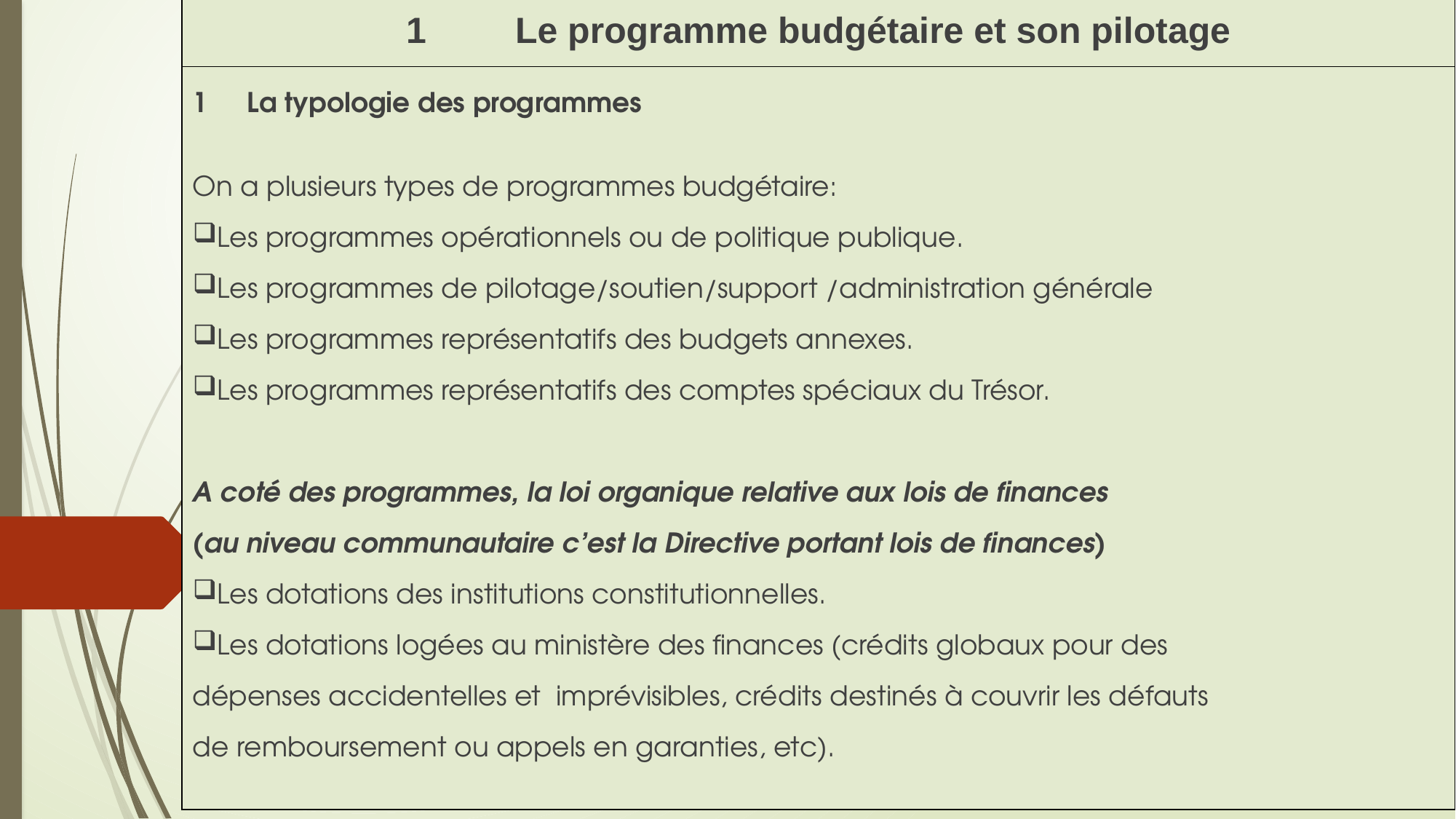

1	Le programme budgétaire et son pilotage

La typologie des programmes

On a plusieurs types de programmes budgétaire:
Les programmes opérationnels ou de politique publique.
Les programmes de pilotage/soutien/support /administration générale
Les programmes représentatifs des budgets annexes.
Les programmes représentatifs des comptes spéciaux du Trésor.

A coté des programmes, la loi organique relative aux lois de finances
(au niveau communautaire c’est la Directive portant lois de finances)
Les dotations des institutions constitutionnelles.
Les dotations logées au ministère des finances (crédits globaux pour des
dépenses accidentelles et  imprévisibles, crédits destinés à couvrir les défauts
de remboursement ou appels en garanties, etc).